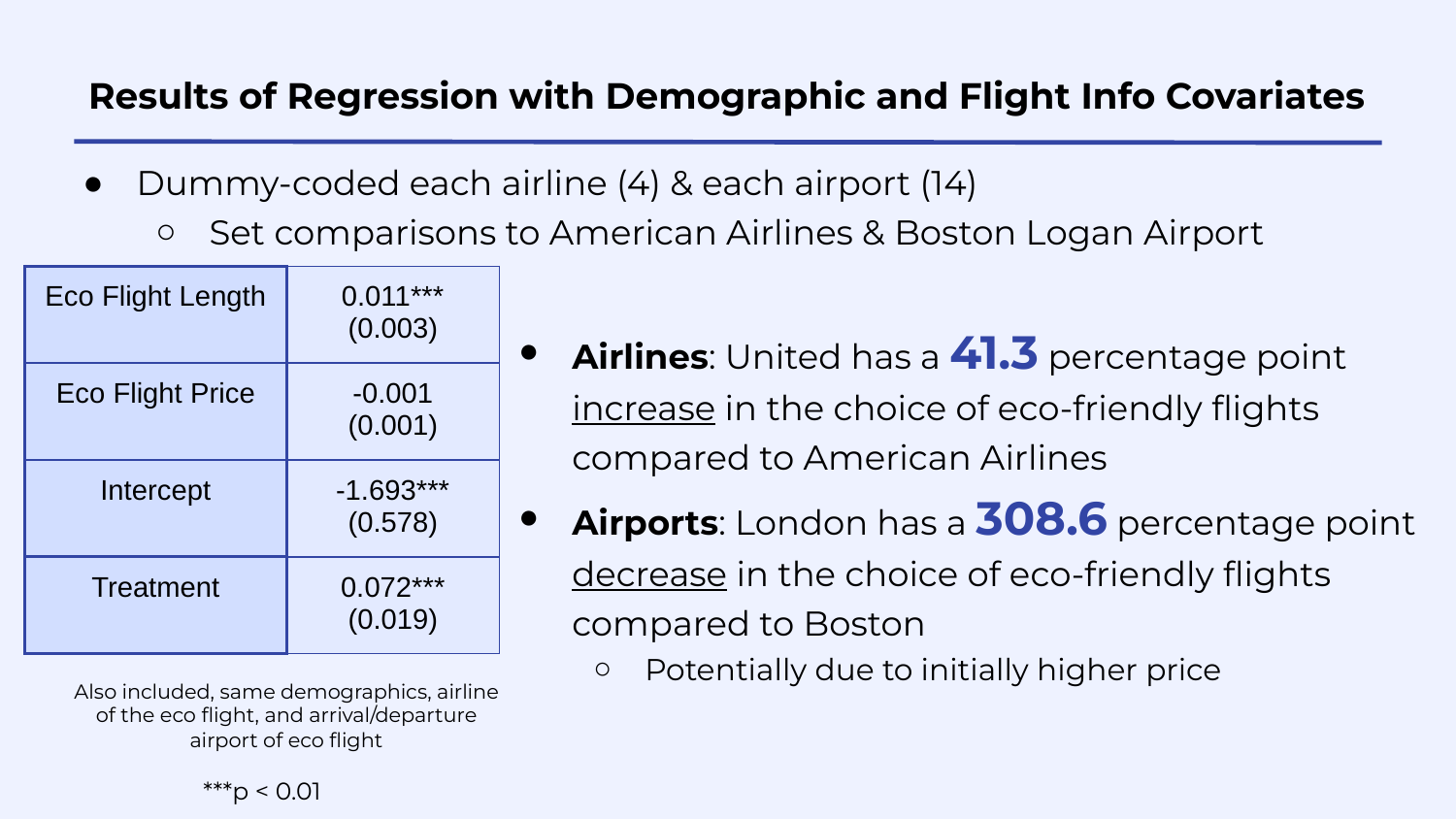

Results of Regression with Demographic and Flight Info Covariates
Dummy-coded each airline (4) & each airport (14)
Set comparisons to American Airlines & Boston Logan Airport
| Eco Flight Length | 0.011\*\*\* (0.003) |
| --- | --- |
| Eco Flight Price | -0.001 (0.001) |
| Intercept | -1.693\*\*\* (0.578) |
| Treatment | 0.072\*\*\* (0.019) |
Airlines: United has a 41.3 percentage point increase in the choice of eco-friendly flights compared to American Airlines
Airports: London has a 308.6 percentage point decrease in the choice of eco-friendly flights compared to Boston
Potentially due to initially higher price

Also included, same demographics, airline of the eco flight, and arrival/departure airport of eco flight
***p < 0.01